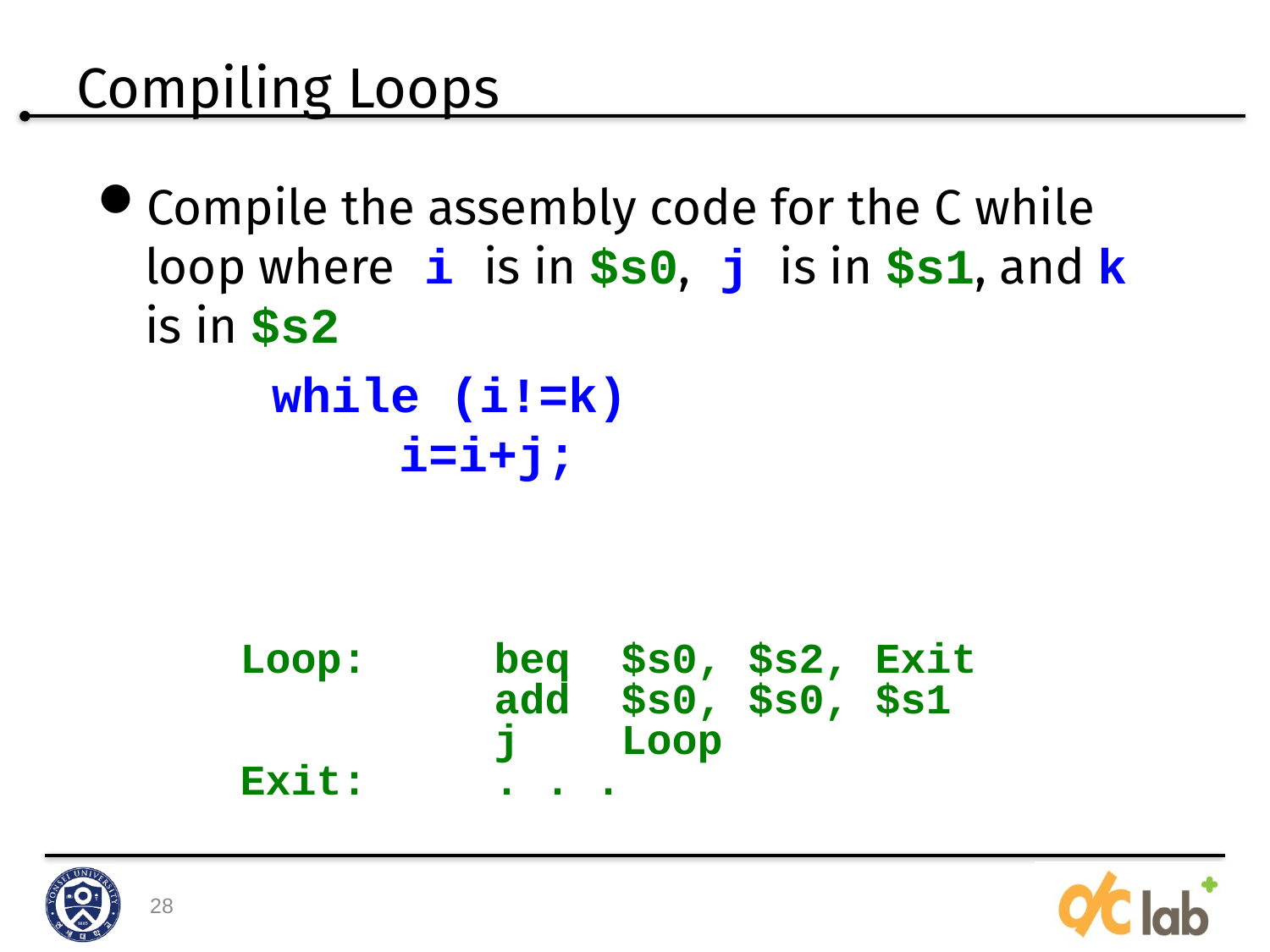

# Compiling Loops
Compile the assembly code for the C while loop where i is in $s0, j is in $s1, and k is in $s2
	 	while (i!=k)
		i=i+j;
	Loop:	beq	$s0, $s2, Exit
		add	$s0, $s0, $s1
		j	Loop
Exit:	. . .
28